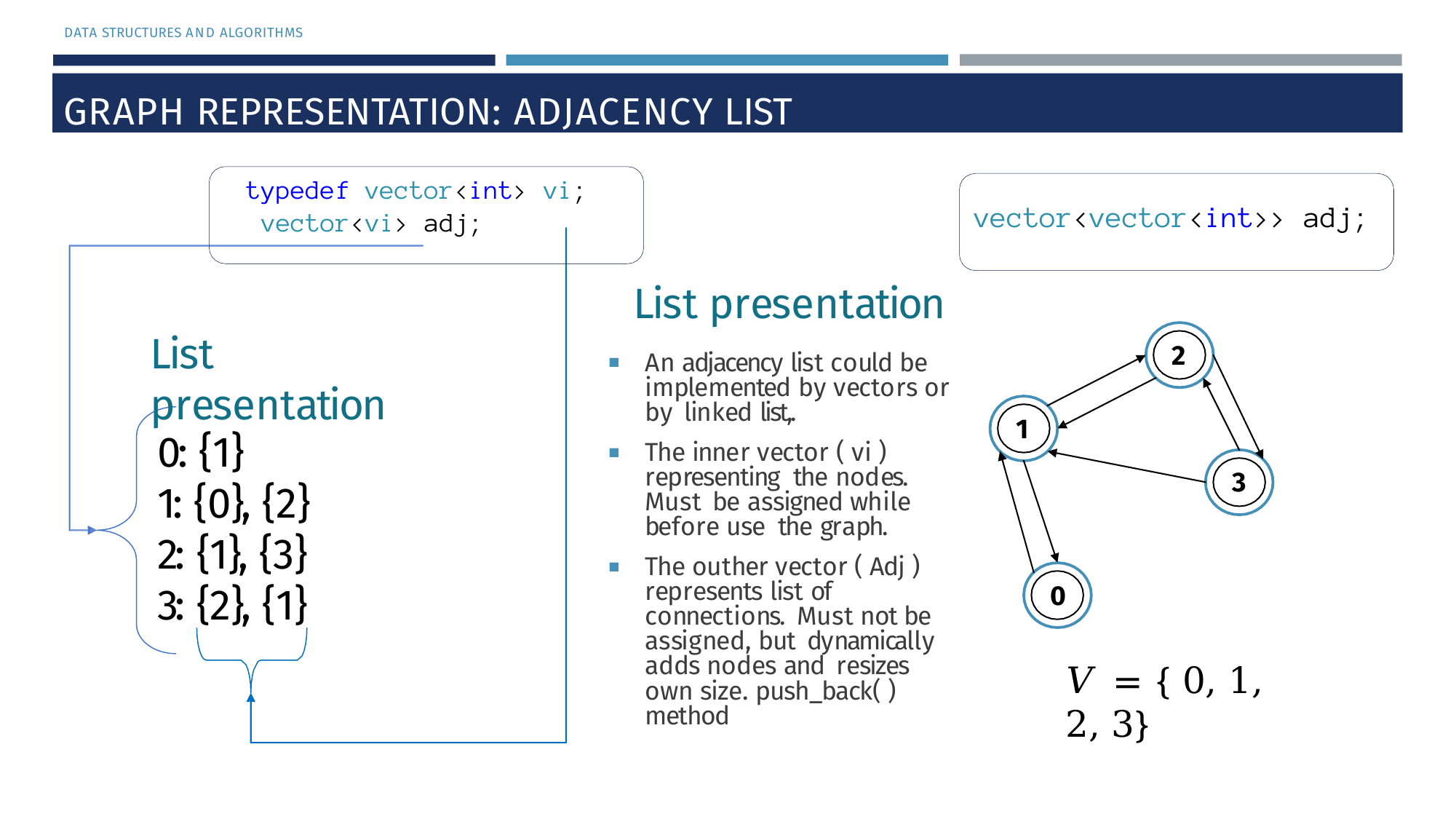

DATA STRUCTURES AND ALGORITHMS
GRAPH REPRESENTATION: ADJACENCY LIST

typedef vector<int> vi;  vector<vi> adj;

vector<vector<int>> adj;

List presentation
An adjacency list could be  implemented by vectors or by  linked list,.
The inner vector ( vi )  representing  the nodes. Must  be assigned while before use  the graph.
The outher vector ( Adj )  represents list of connections.  Must not be assigned, but  dynamically adds nodes and  resizes own size. push_back( )  method

List presentation

2

1
0: {1}
1: {0}, {2}
2: {1}, {3}
3: {2}, {1}
3
0
𝑉 = { 0, 1, 2, 3}